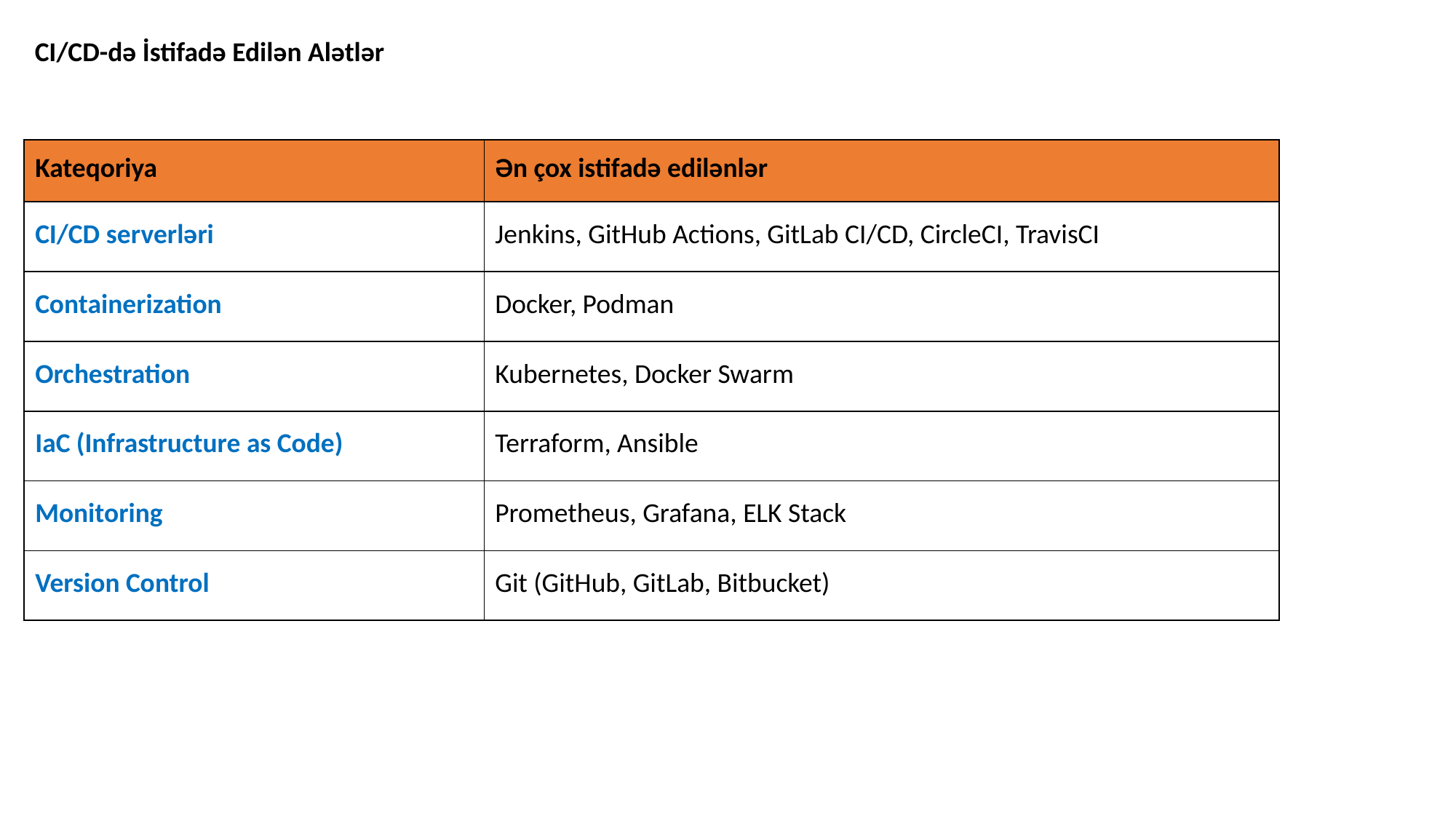

CI/CD-də İstifadə Edilən Alətlər

| Kateqoriya | Ən çox istifadə edilənlər |
| --- | --- |
| CI/CD serverləri | Jenkins, GitHub Actions, GitLab CI/CD, CircleCI, TravisCI |
| Containerization | Docker, Podman |
| Orchestration | Kubernetes, Docker Swarm |
| IaC (Infrastructure as Code) | Terraform, Ansible |
| Monitoring | Prometheus, Grafana, ELK Stack |
| Version Control | Git (GitHub, GitLab, Bitbucket) |